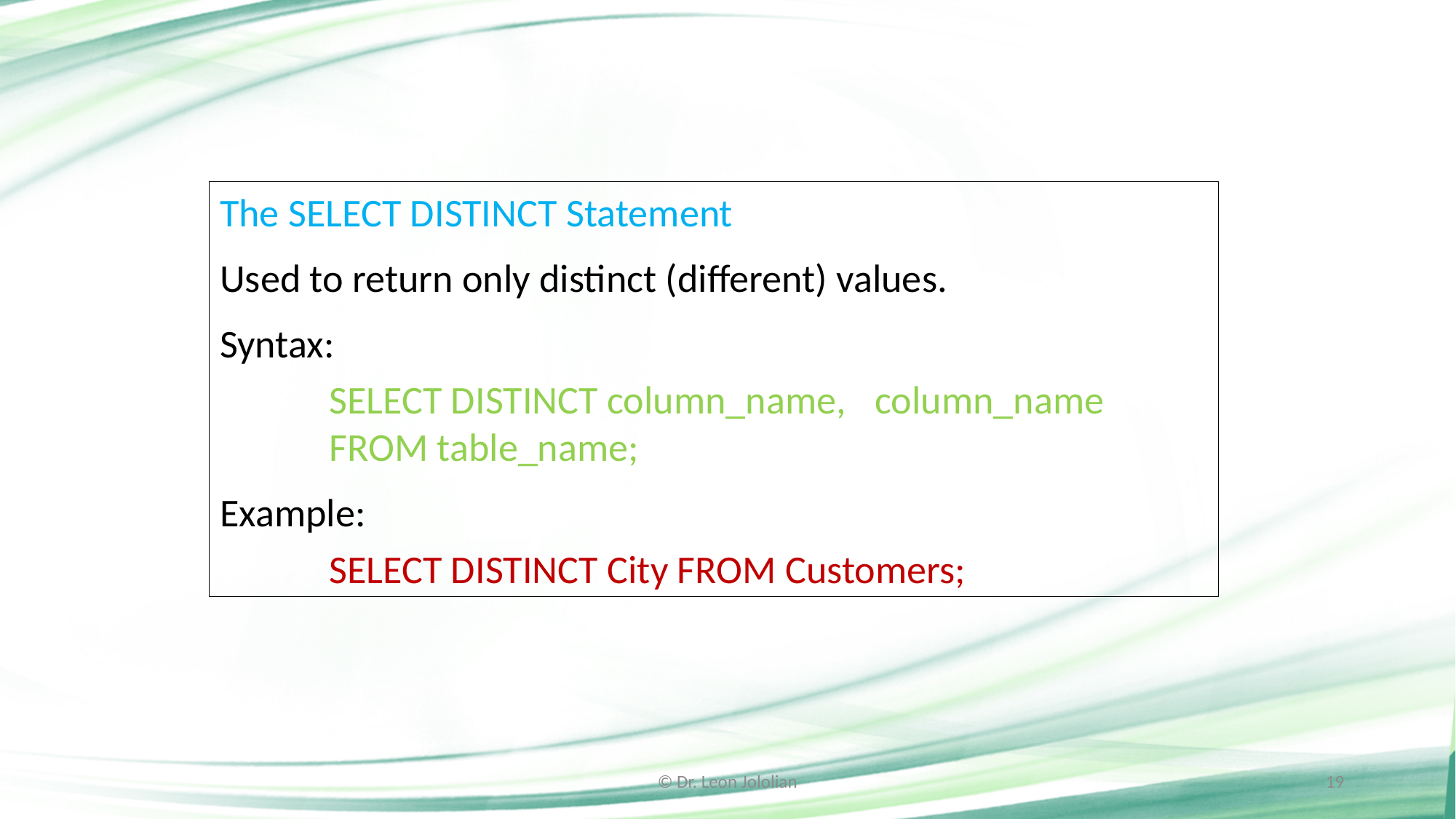

The SELECT DISTINCT Statement
Used to return only distinct (different) values.
Syntax:
	SELECT DISTINCT column_name, 	column_name
	FROM table_name;
Example:
	SELECT DISTINCT City FROM Customers;
© Dr. Leon Jololian
19